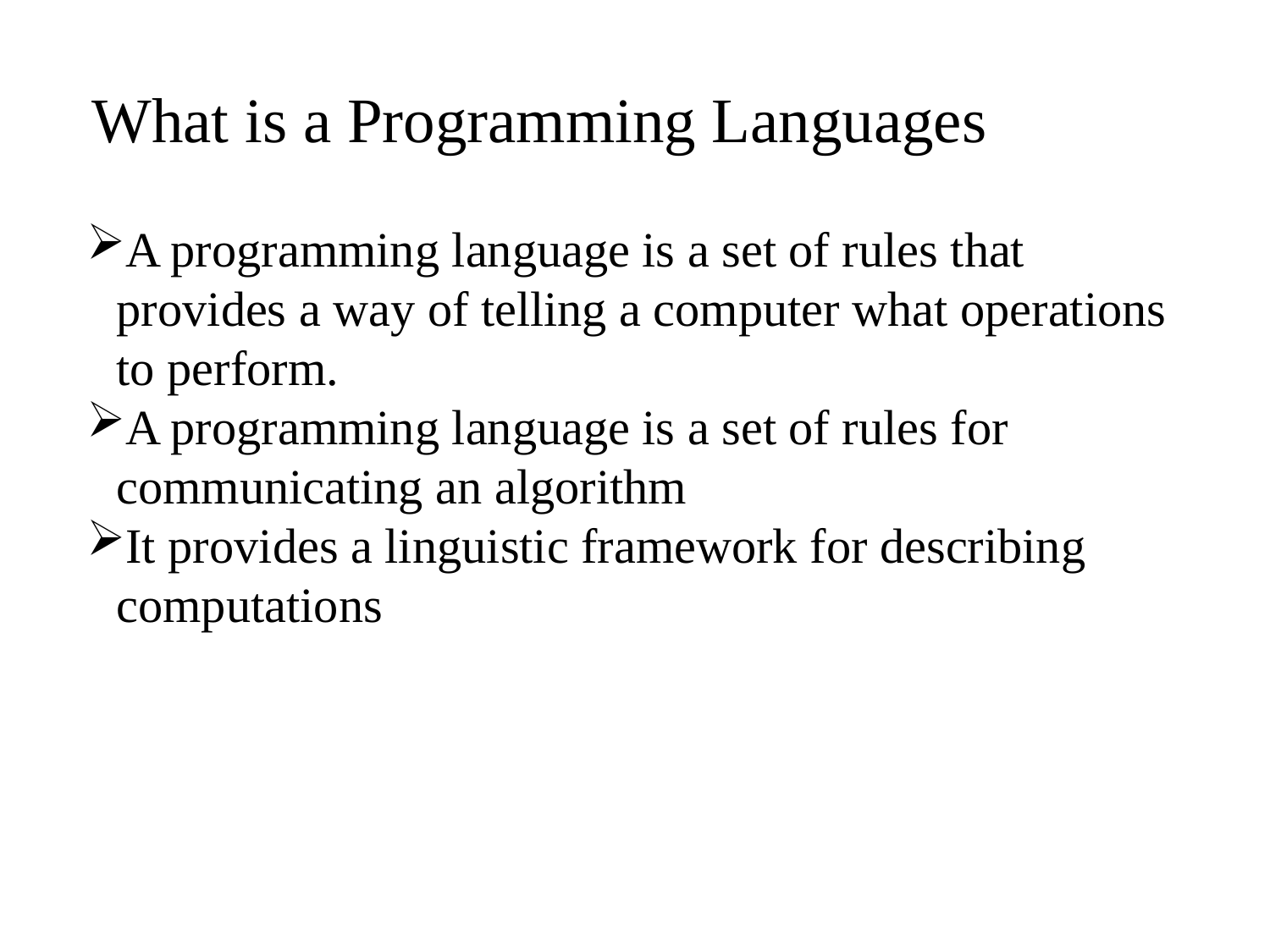

What is a Programming Languages
A programming language is a set of rules that provides a way of telling a computer what operations to perform.
A programming language is a set of rules for communicating an algorithm
It provides a linguistic framework for describing computations